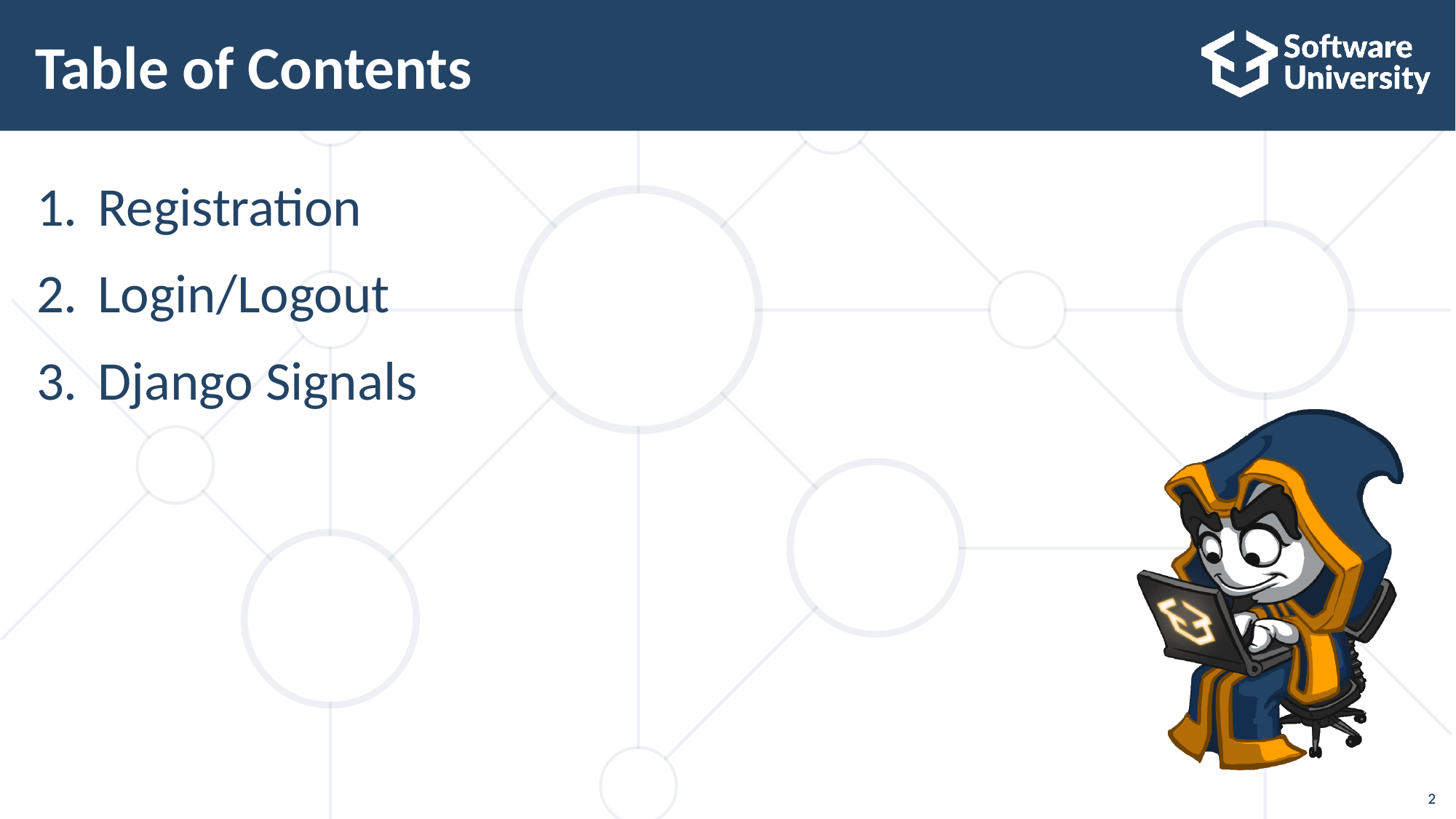

# Table of Contents
Registration
Login/Logout
Django Signals
2
2